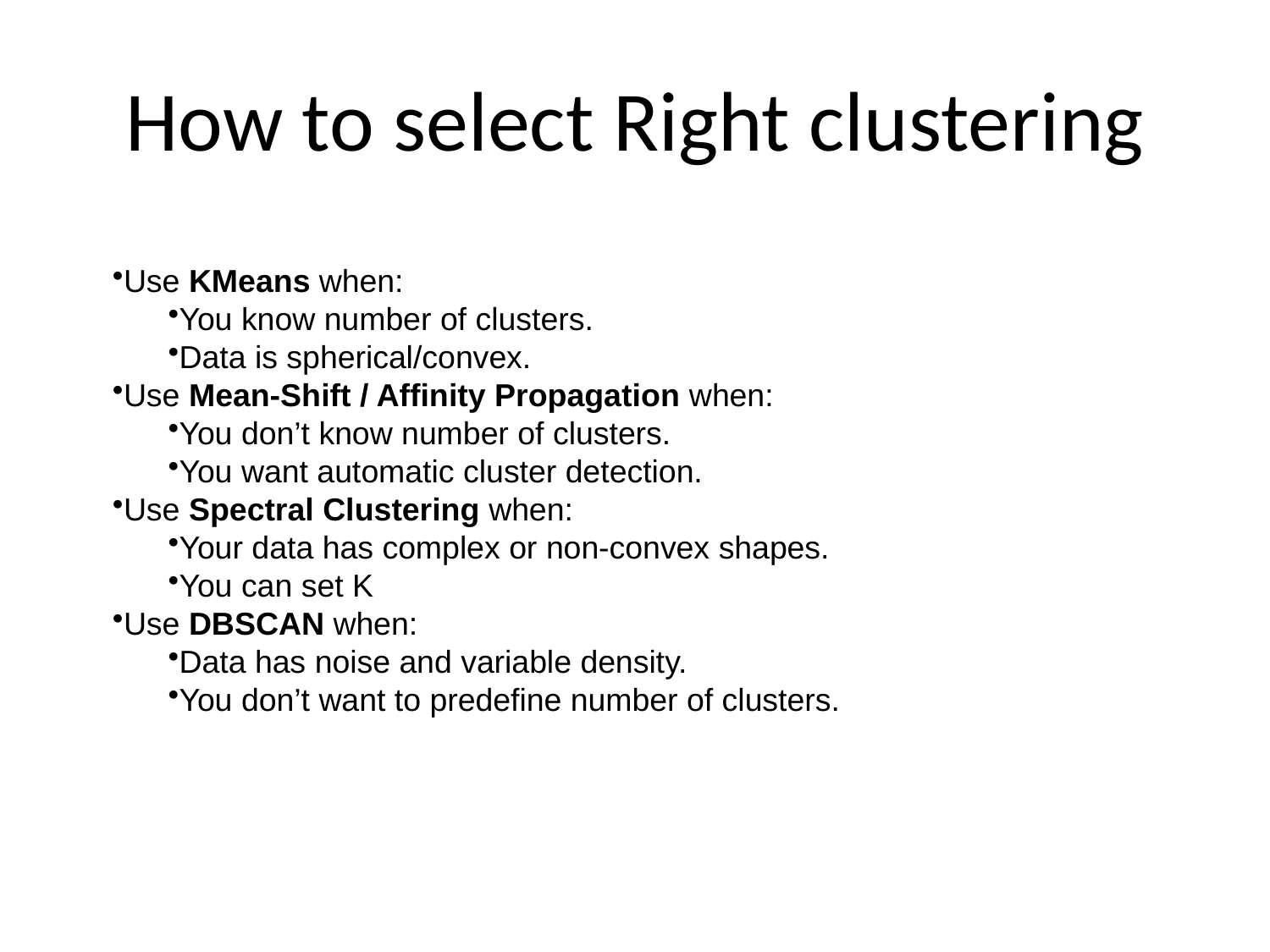

# How to select Right clustering
Use KMeans when:
You know number of clusters.
Data is spherical/convex.
Use Mean-Shift / Affinity Propagation when:
You don’t know number of clusters.
You want automatic cluster detection.
Use Spectral Clustering when:
Your data has complex or non-convex shapes.
You can set K
Use DBSCAN when:
Data has noise and variable density.
You don’t want to predefine number of clusters.